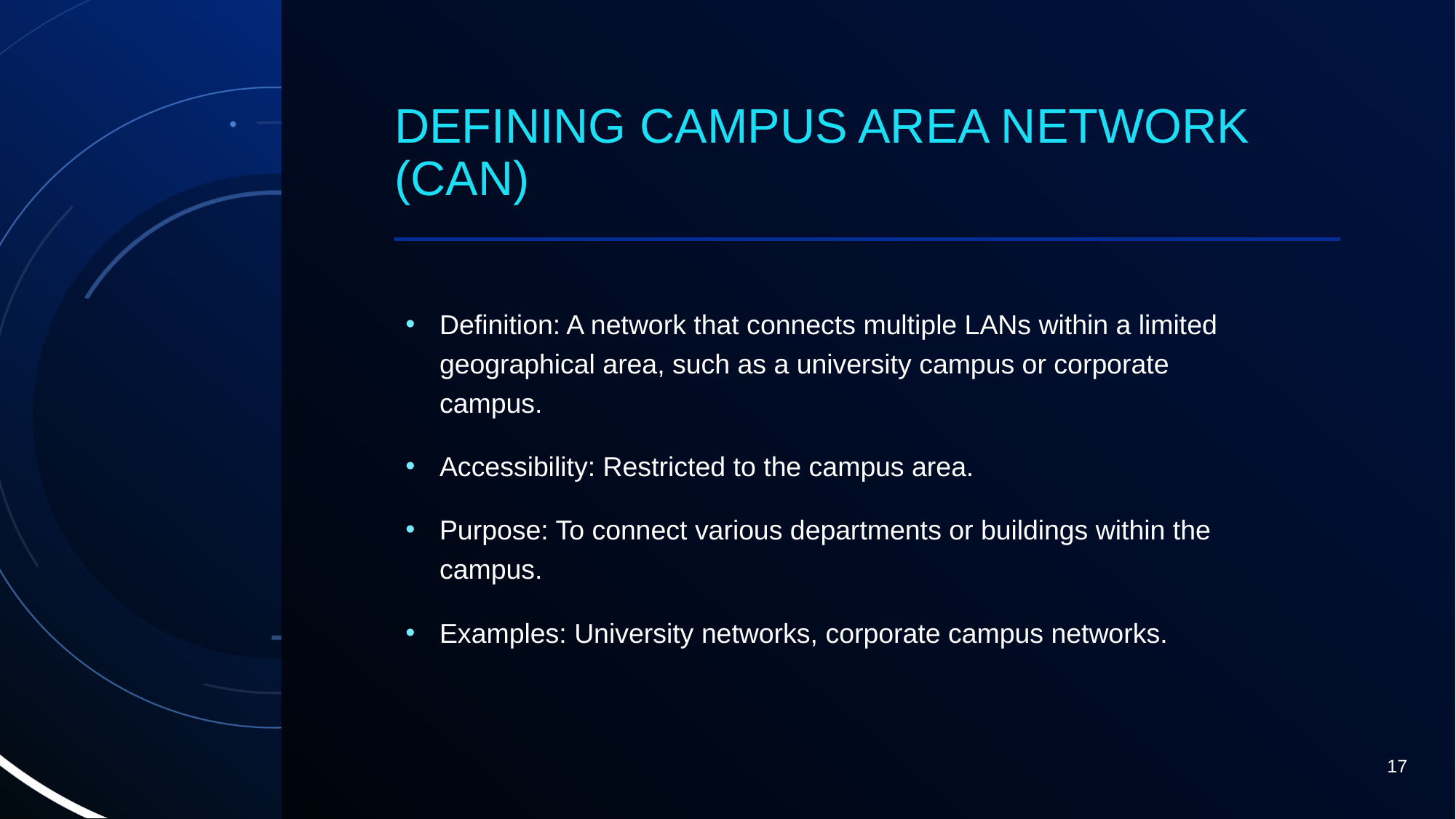

# Defining Campus Area Network (CAN)
Definition: A network that connects multiple LANs within a limited geographical area, such as a university campus or corporate campus.
Accessibility: Restricted to the campus area.
Purpose: To connect various departments or buildings within the campus.
Examples: University networks, corporate campus networks.
17